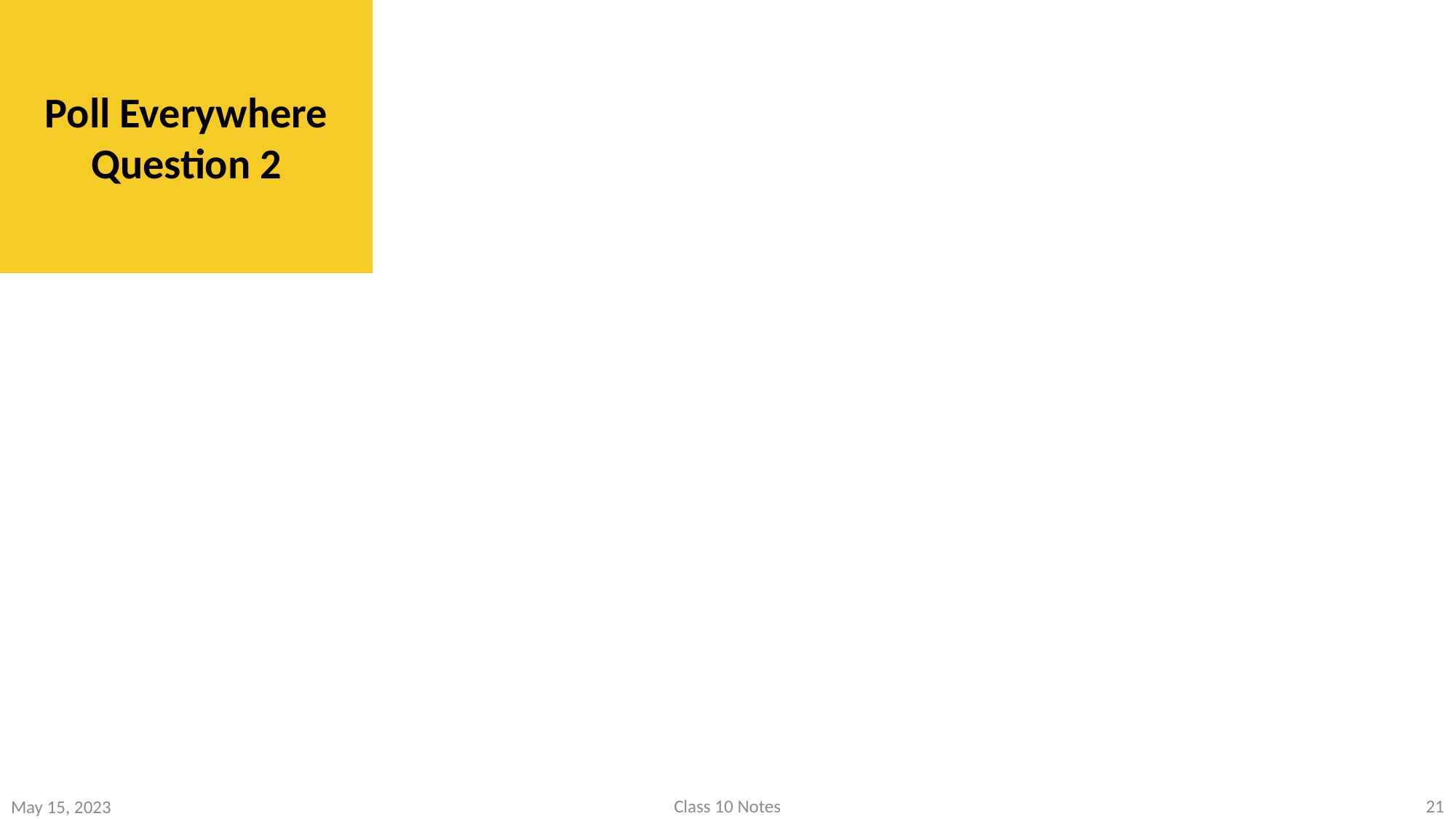

Poll Everywhere Question 2
21
Class 10 Notes
May 15, 2023